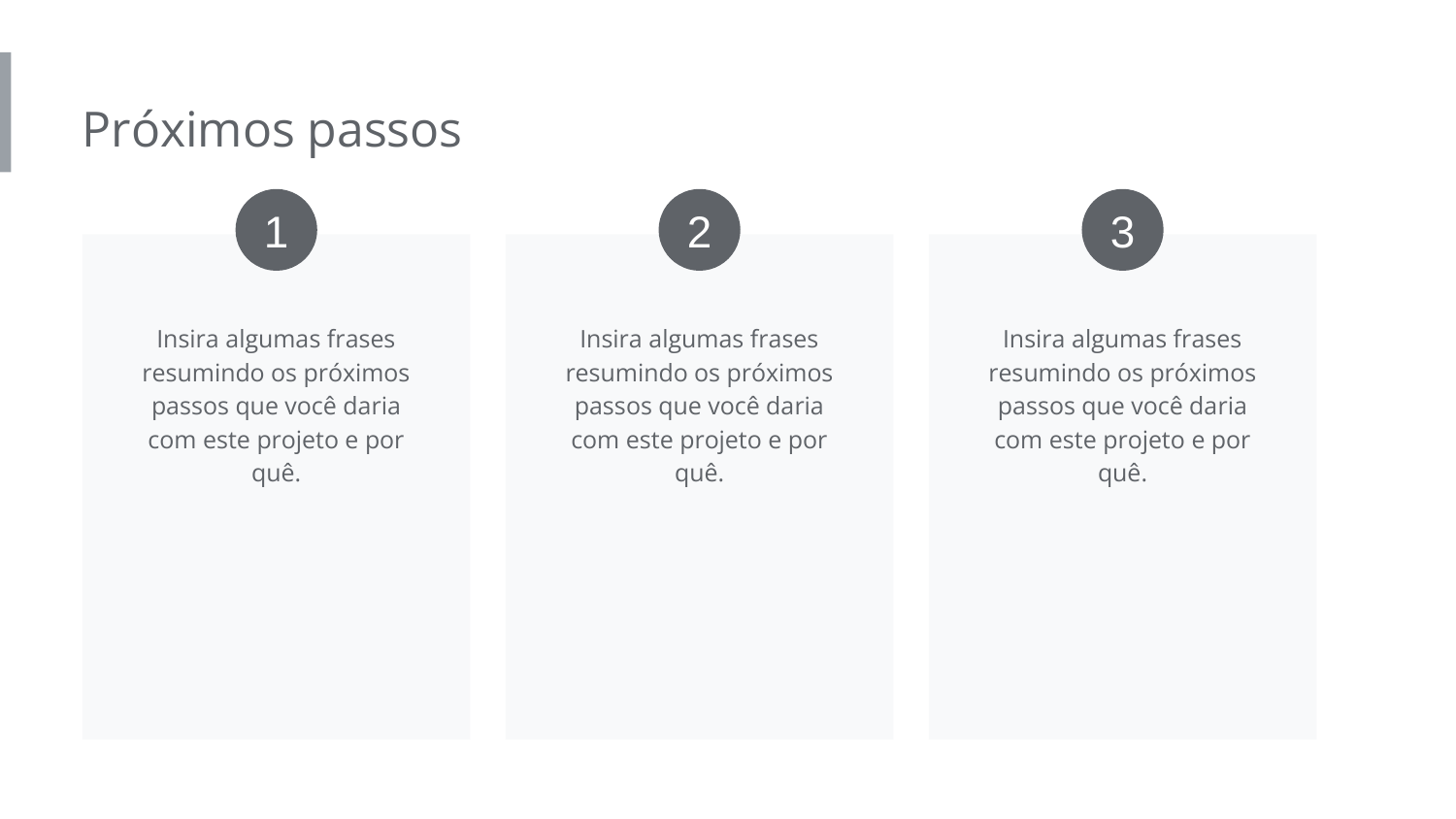

Próximos passos
1
2
3

Insira algumas frases resumindo os próximos passos que você daria com este projeto e por quê.
Insira algumas frases resumindo os próximos passos que você daria com este projeto e por quê.
Insira algumas frases resumindo os próximos passos que você daria com este projeto e por quê.